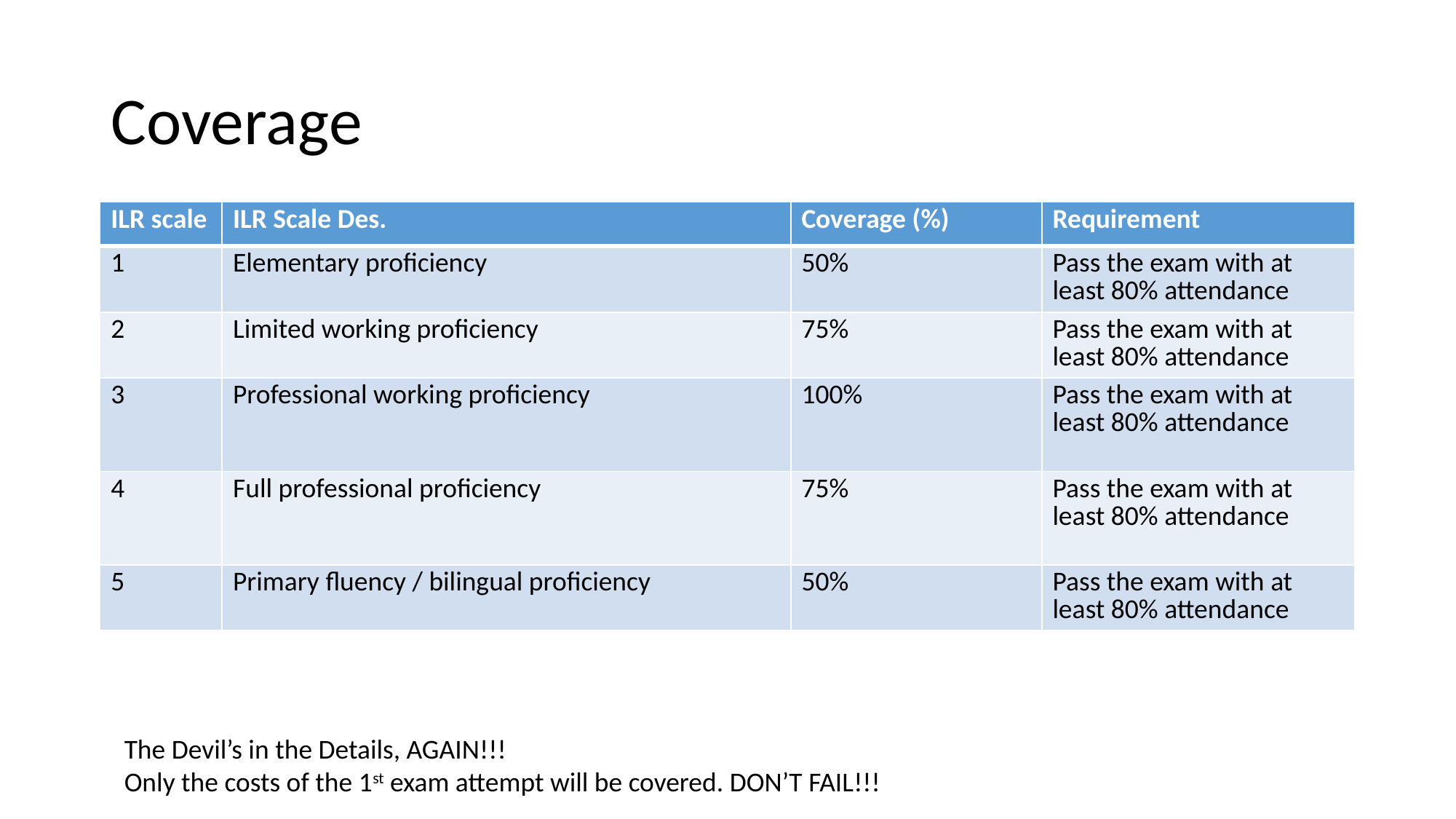

# Coverage
| ILR scale | ILR Scale Des. | Coverage (%) | Requirement |
| --- | --- | --- | --- |
| 1 | Elementary proficiency | 50% | Pass the exam with at least 80% attendance |
| 2 | Limited working proficiency | 75% | Pass the exam with at least 80% attendance |
| 3 | Professional working proficiency | 100% | Pass the exam with at least 80% attendance |
| 4 | Full professional proficiency | 75% | Pass the exam with at least 80% attendance |
| 5 | Primary fluency / bilingual proficiency | 50% | Pass the exam with at least 80% attendance |
The Devil’s in the Details, AGAIN!!!
Only the costs of the 1st exam attempt will be covered. DON’T FAIL!!!